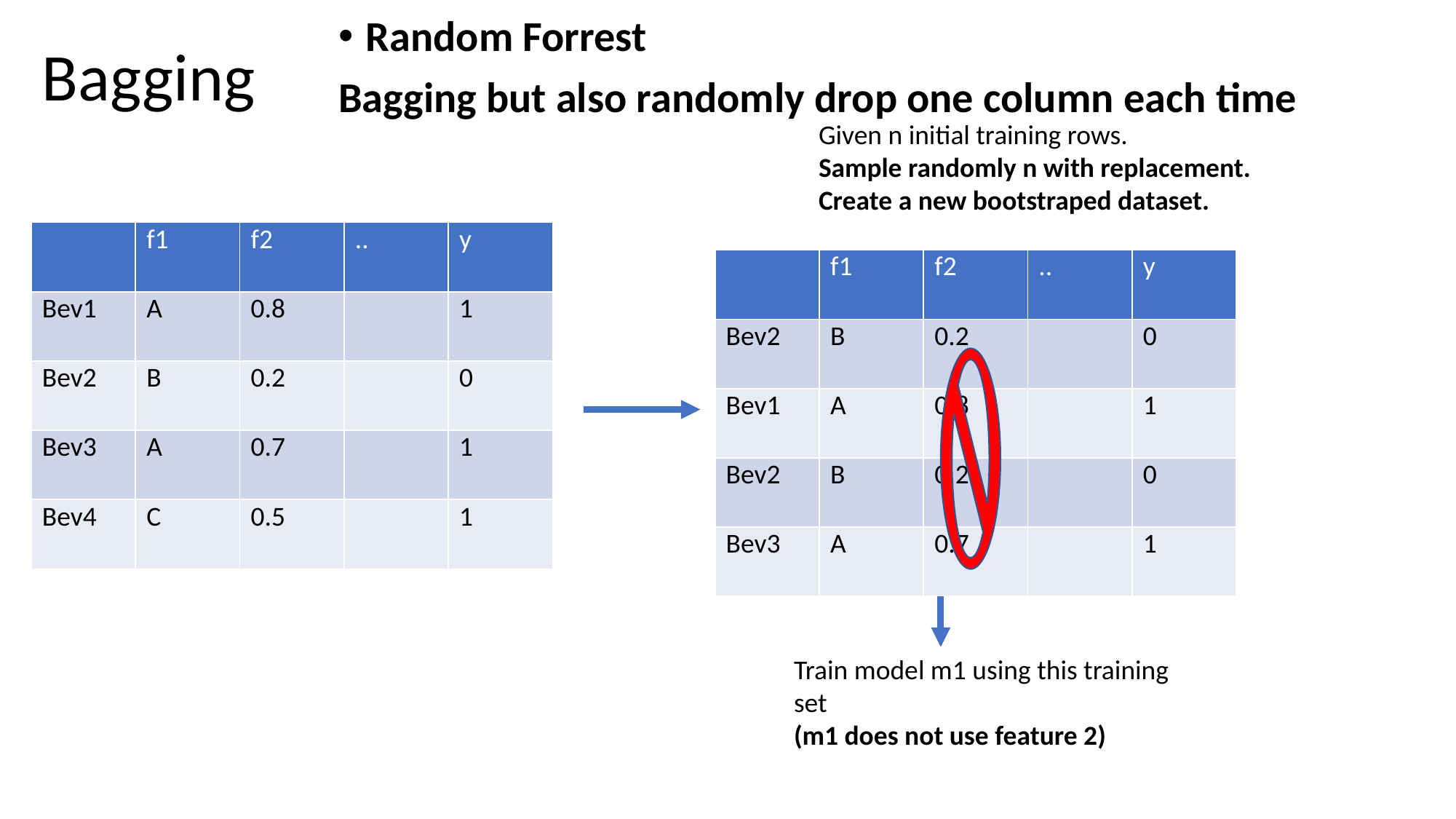

# Bagging
Random Forrest
Bagging but also randomly drop one column each time
Given n initial training rows.
Sample randomly n with replacement. Create a new bootstraped dataset.
|  | f1 | f2 | .. | y |
| --- | --- | --- | --- | --- |
| Bev1 | A | 0.8 |  | 1 |
| Bev2 | B | 0.2 |  | 0 |
| Bev3 | A | 0.7 |  | 1 |
| Bev4 | C | 0.5 |  | 1 |
|  | f1 | f2 | .. | y |
| --- | --- | --- | --- | --- |
| Bev2 | B | 0.2 |  | 0 |
| Bev1 | A | 0.8 |  | 1 |
| Bev2 | B | 0.2 |  | 0 |
| Bev3 | A | 0.7 |  | 1 |

Train model m1 using this training set
(m1 does not use feature 2)